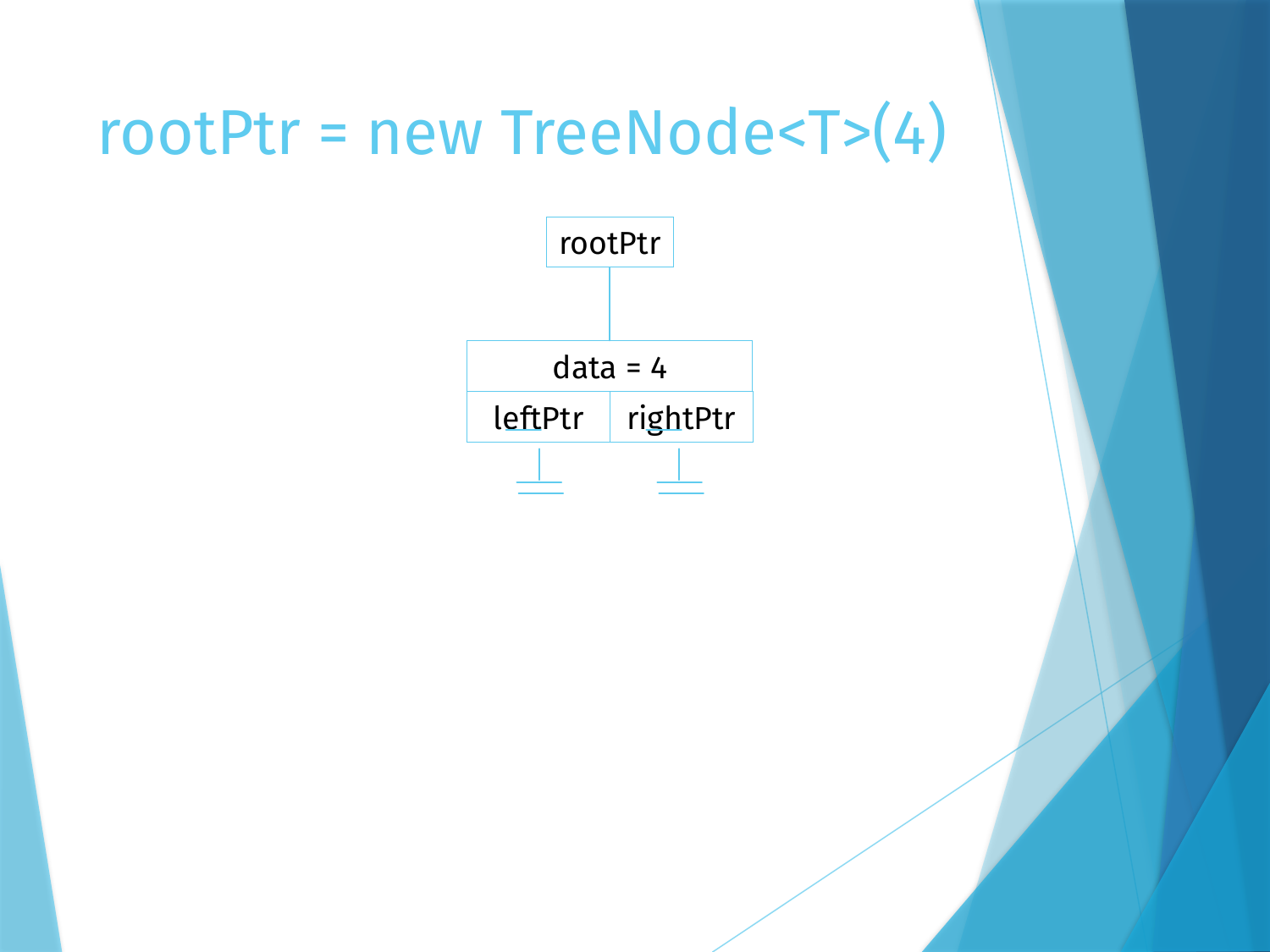

# rootPtr = new TreeNode<T>(4)
rootPtr
data = 4
leftPtr
rightPtr